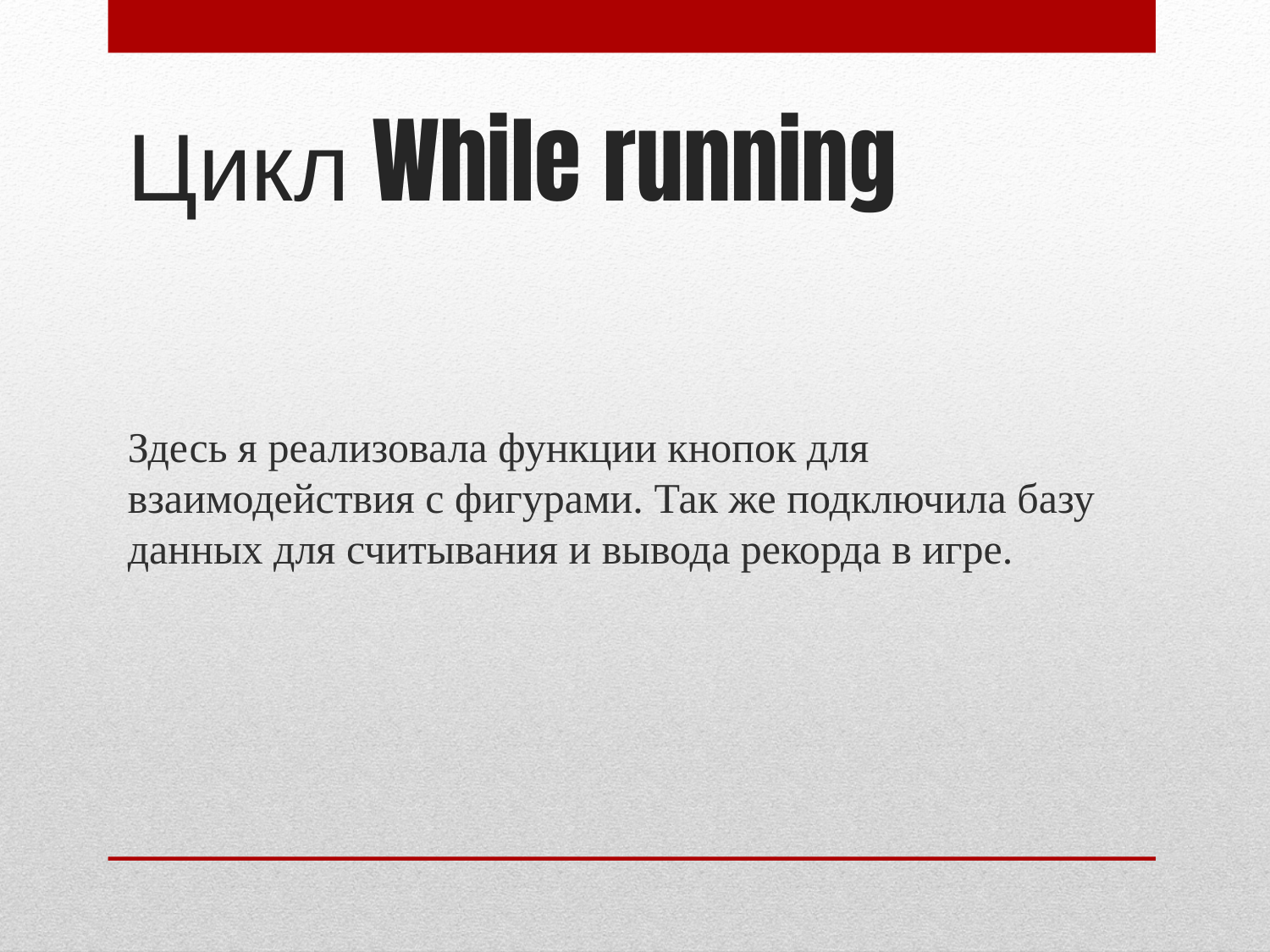

# Цикл While running
Здесь я реализовала функции кнопок для взаимодействия с фигурами. Так же подключила базу данных для считывания и вывода рекорда в игре.